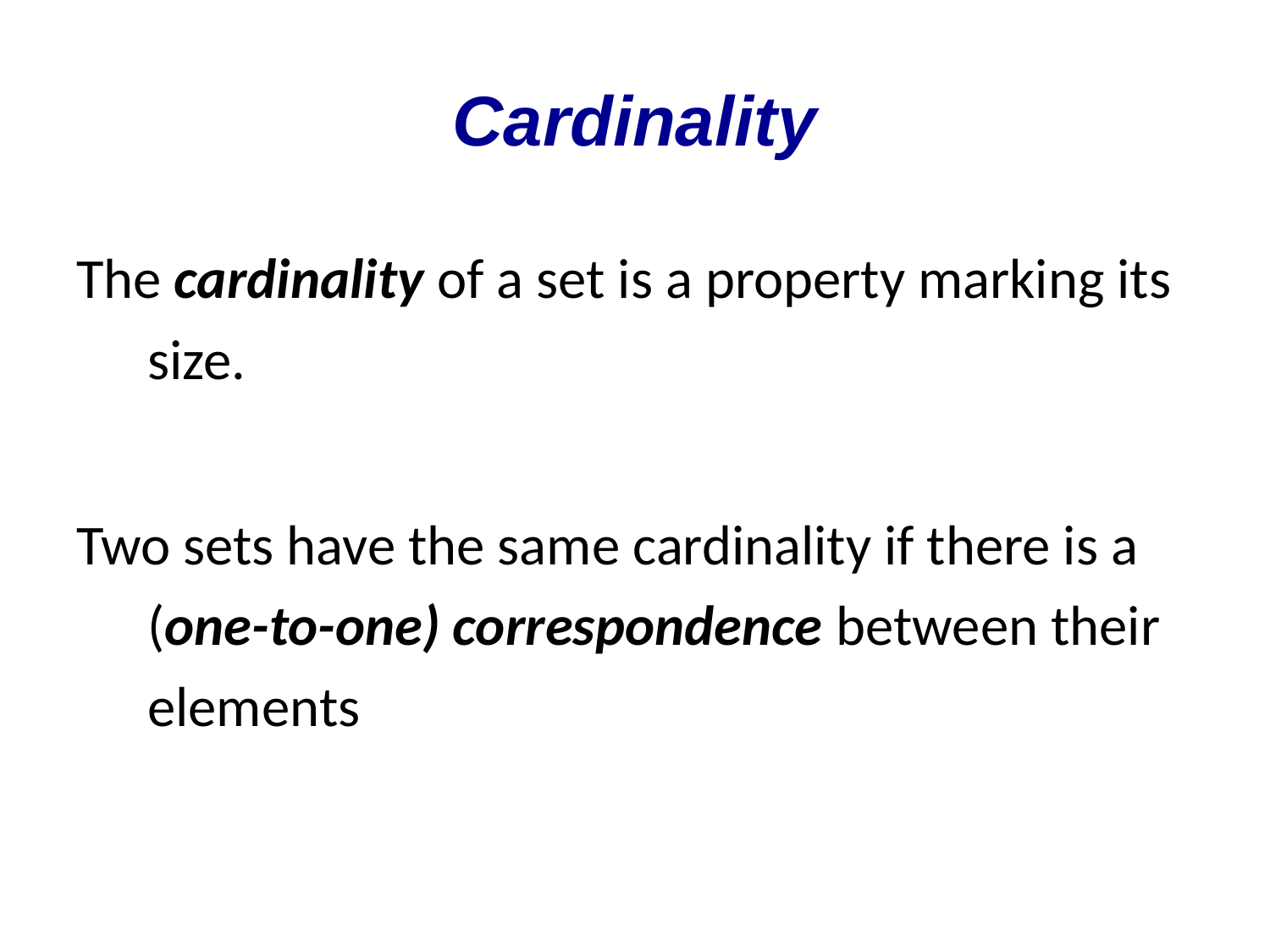

# Cardinality
The cardinality of a set is a property marking its size.

Two sets have the same cardinality if there is a (one-to-one) correspondence between their elements